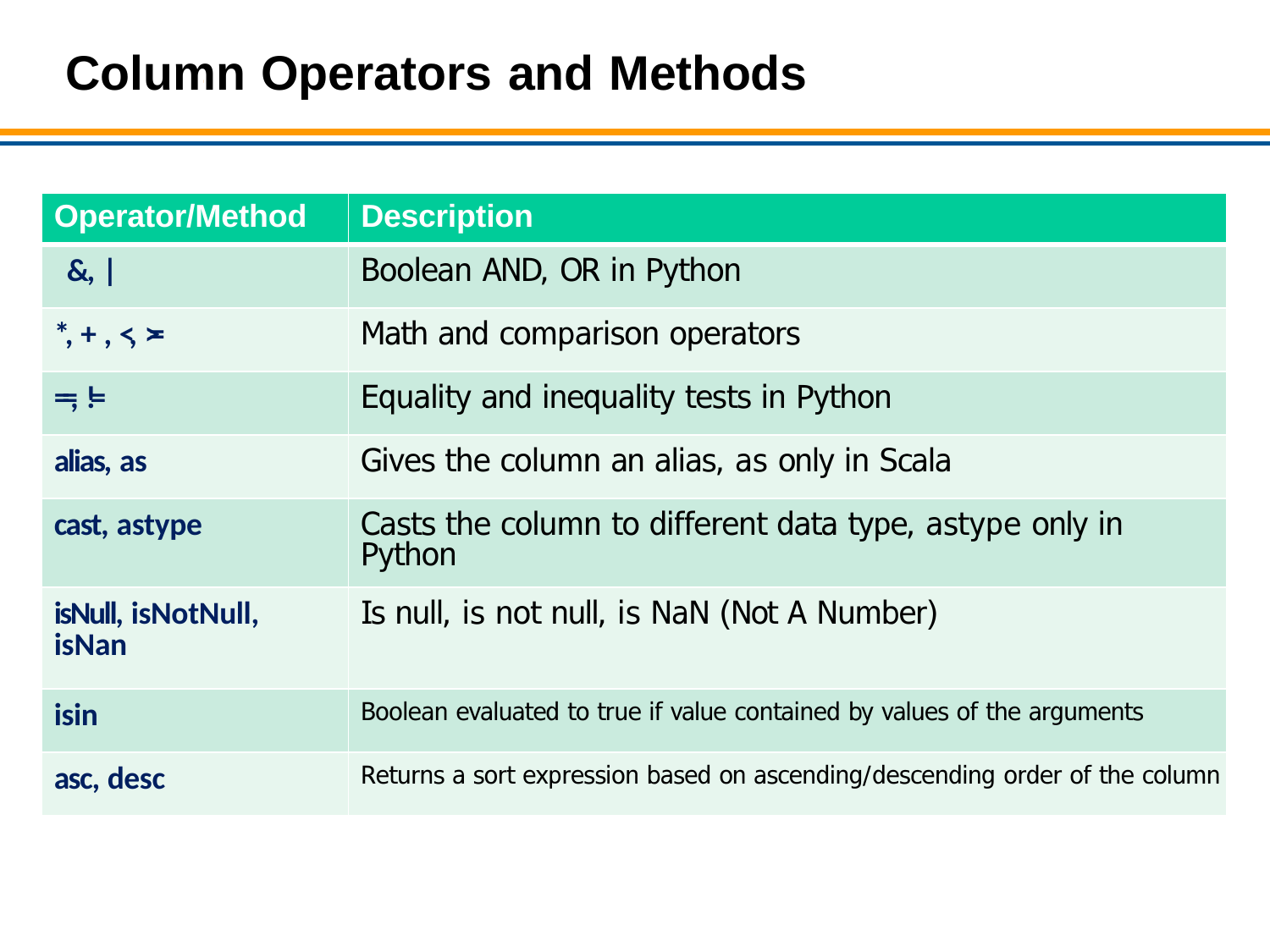

# Column Operators and Methods
| Operator/Method | Description |
| --- | --- |
| &, | | Boolean AND, OR in Python |
| \*, + , <, >= | Math and comparison operators |
| ==, != | Equality and inequality tests in Python |
| alias, as | Gives the column an alias, as only in Scala |
| cast, astype | Casts the column to different data type, astype only in Python |
| isNull, isNotNull, isNan | Is null, is not null, is NaN (Not A Number) |
| isin | Boolean evaluated to true if value contained by values of the arguments |
| asc, desc | Returns a sort expression based on ascending/descending order of the column |